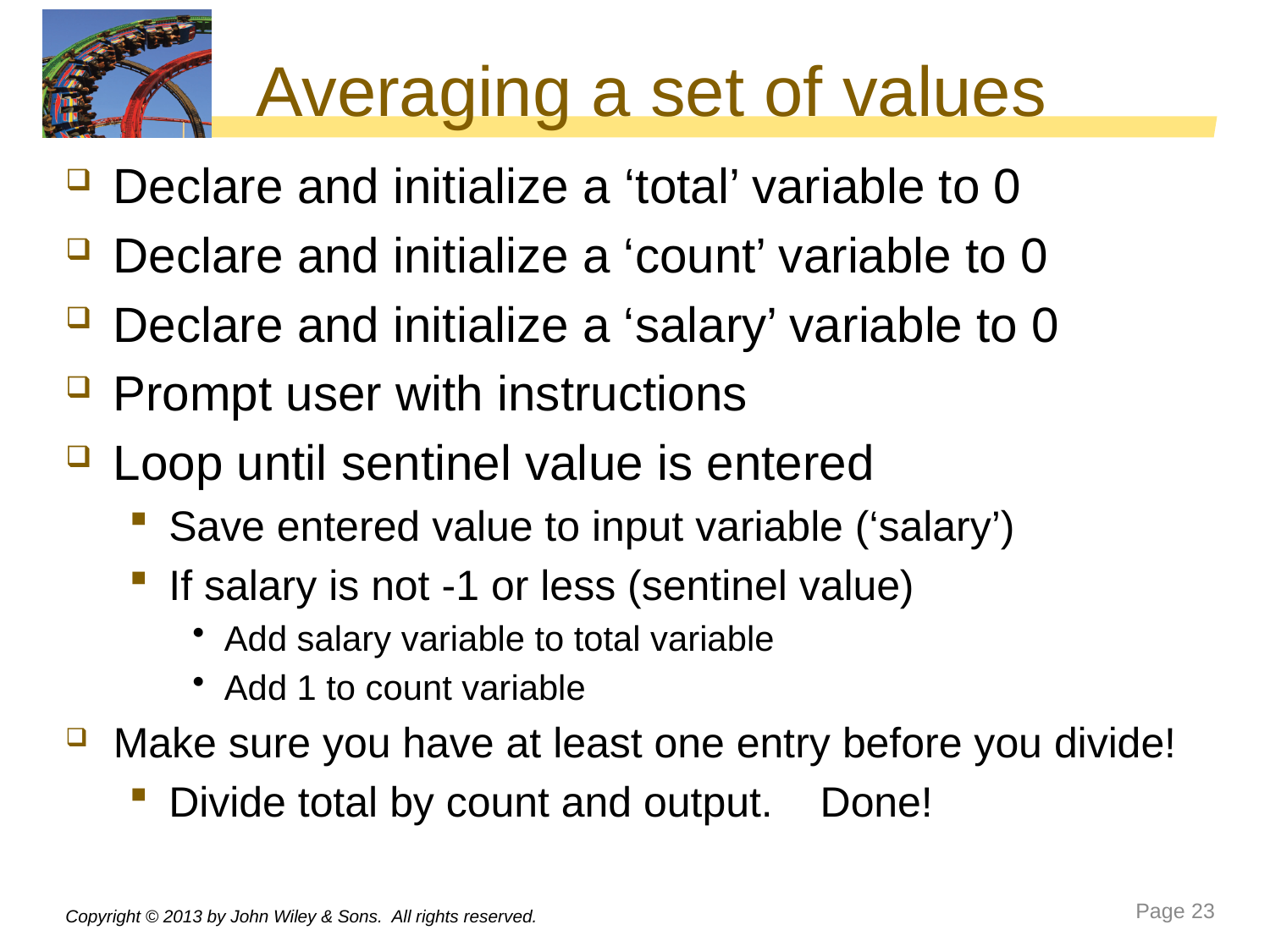

# Averaging a set of values
Declare and initialize a ‘total’ variable to 0
Declare and initialize a ‘count’ variable to 0
Declare and initialize a ‘salary’ variable to 0
Prompt user with instructions
Loop until sentinel value is entered
Save entered value to input variable (‘salary’)
If salary is not -1 or less (sentinel value)
Add salary variable to total variable
Add 1 to count variable
Make sure you have at least one entry before you divide!
Divide total by count and output.    Done!

Copyright © 2013 by John Wiley & Sons.  All rights reserved.
Page 23